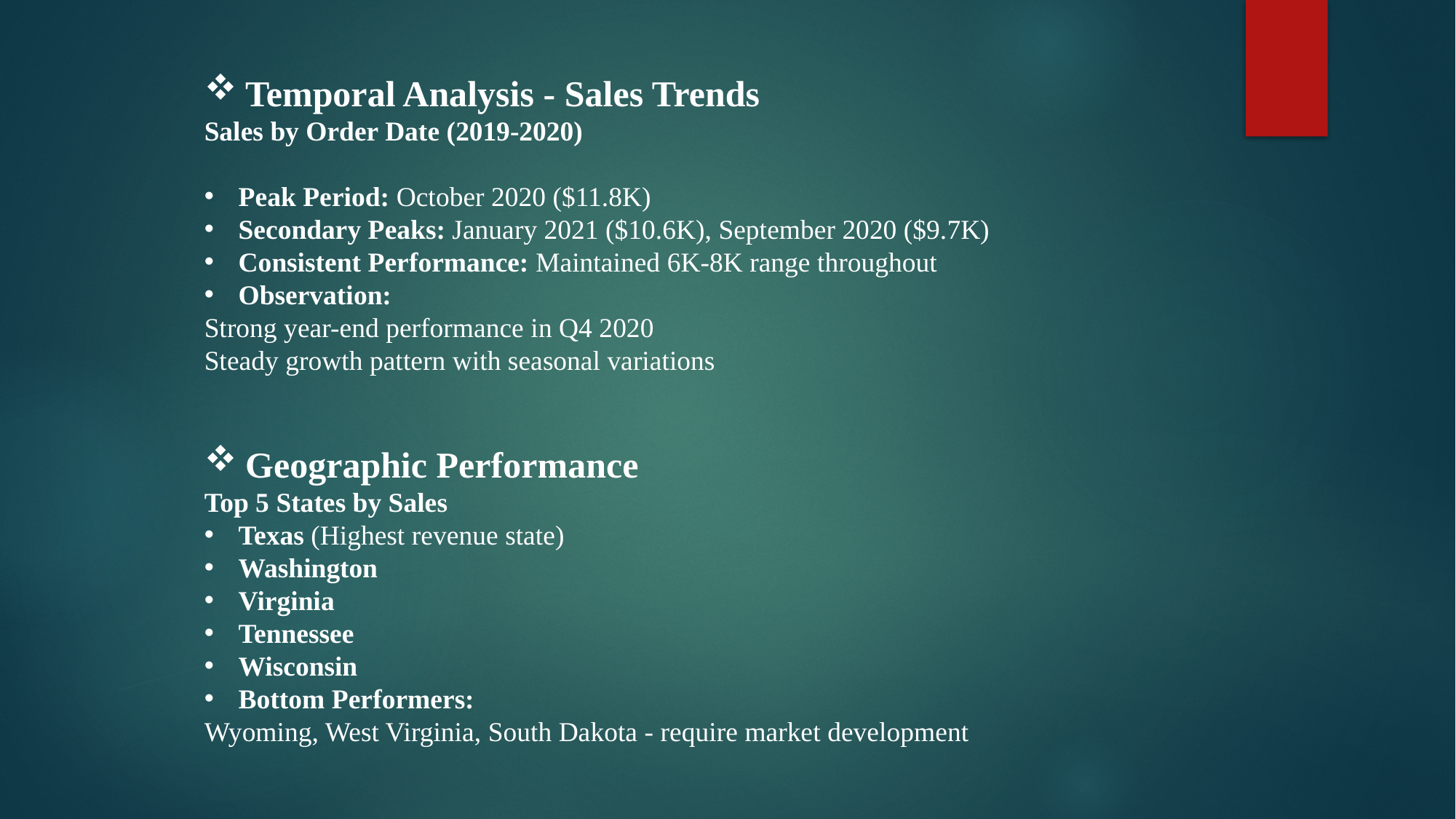

Temporal Analysis - Sales Trends
Sales by Order Date (2019-2020)

Peak Period: October 2020 ($11.8K)
Secondary Peaks: January 2021 ($10.6K), September 2020 ($9.7K)
Consistent Performance: Maintained 6K-8K range throughout
Observation:
Strong year-end performance in Q4 2020
Steady growth pattern with seasonal variations

Geographic Performance
Top 5 States by Sales
Texas (Highest revenue state)
Washington
Virginia
Tennessee
Wisconsin
Bottom Performers:
Wyoming, West Virginia, South Dakota - require market development